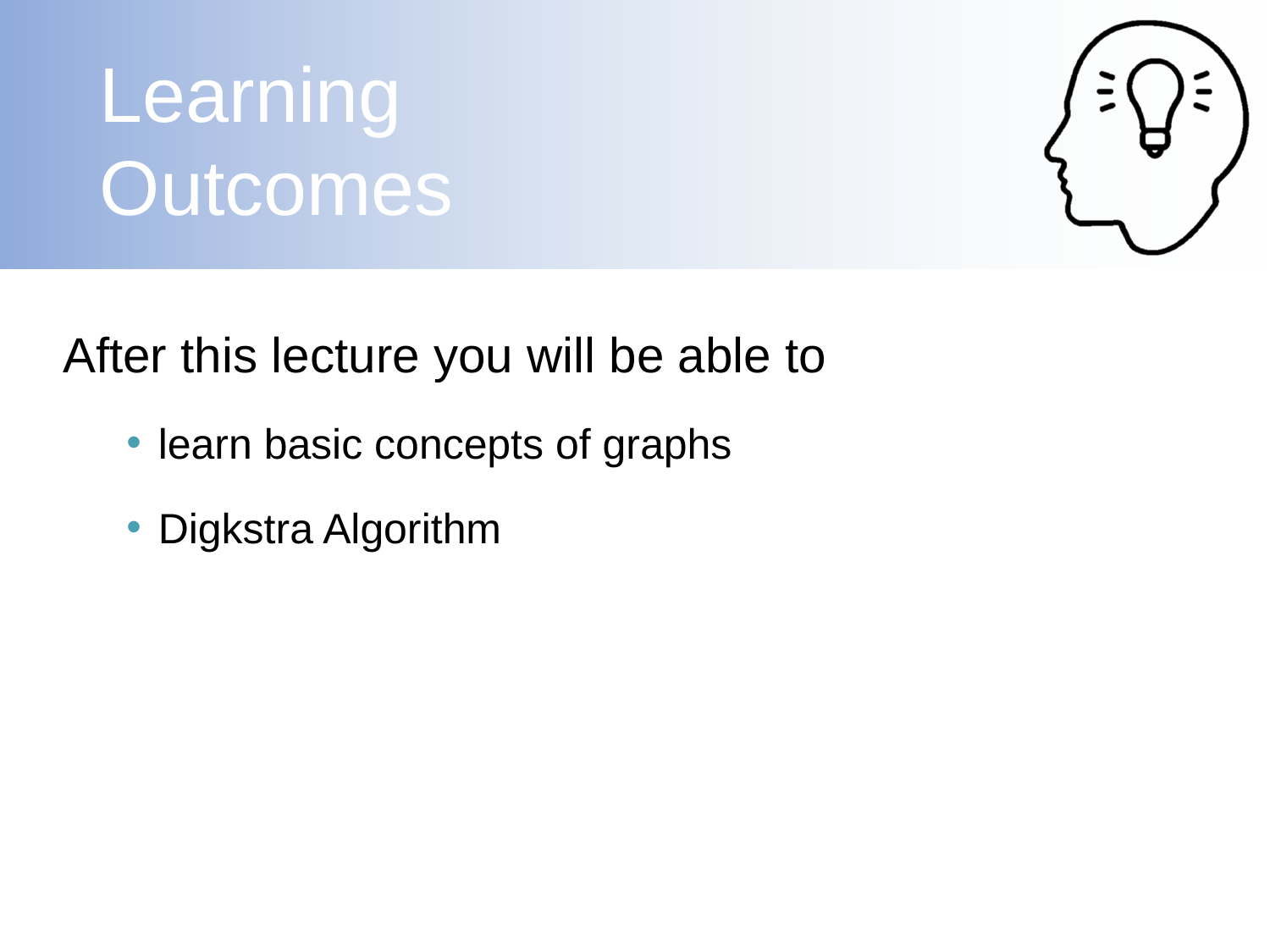

After this lecture you will be able to
learn basic concepts of graphs
Digkstra Algorithm